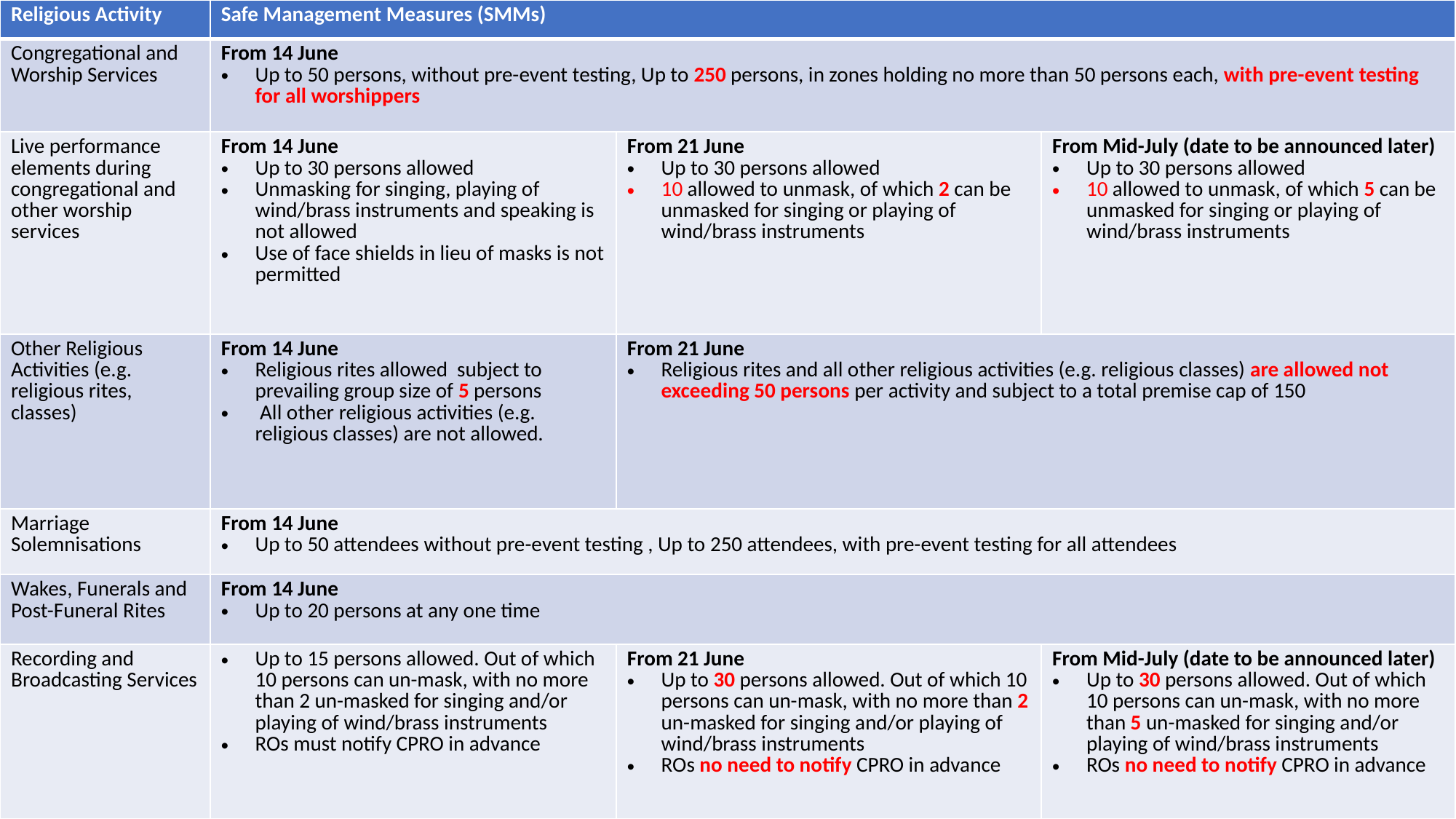

| Religious Activity | Safe Management Measures (SMMs) |  |  |
| --- | --- | --- | --- |
| Congregational and Worship Services | From 14 June Up to 50 persons, without pre-event testing, Up to 250 persons, in zones holding no more than 50 persons each, with pre-event testing for all worshippers |  |  |
| Live performance elements during congregational and other worship services | From 14 June Up to 30 persons allowed Unmasking for singing, playing of wind/brass instruments and speaking is not allowed Use of face shields in lieu of masks is not permitted | From 21 June Up to 30 persons allowed 10 allowed to unmask, of which 2 can be unmasked for singing or playing of wind/brass instruments | From Mid-July (date to be announced later) Up to 30 persons allowed 10 allowed to unmask, of which 5 can be unmasked for singing or playing of wind/brass instruments |
| Other Religious Activities (e.g. religious rites, classes) | From 14 June Religious rites allowed subject to prevailing group size of 5 persons  All other religious activities (e.g. religious classes) are not allowed. | From 21 June Religious rites and all other religious activities (e.g. religious classes) are allowed not exceeding 50 persons per activity and subject to a total premise cap of 150 |  |
| Marriage Solemnisations | From 14 June Up to 50 attendees without pre-event testing , Up to 250 attendees, with pre-event testing for all attendees |  |  |
| Wakes, Funerals and Post-Funeral Rites | From 14 June Up to 20 persons at any one time |  |  |
| Recording and Broadcasting Services | Up to 15 persons allowed. Out of which 10 persons can un-mask, with no more than 2 un-masked for singing and/or playing of wind/brass instruments ROs must notify CPRO in advance | From 21 June Up to 30 persons allowed. Out of which 10 persons can un-mask, with no more than 2 un-masked for singing and/or playing of wind/brass instruments ROs no need to notify CPRO in advance | From Mid-July (date to be announced later) Up to 30 persons allowed. Out of which 10 persons can un-mask, with no more than 5 un-masked for singing and/or playing of wind/brass instruments ROs no need to notify CPRO in advance |